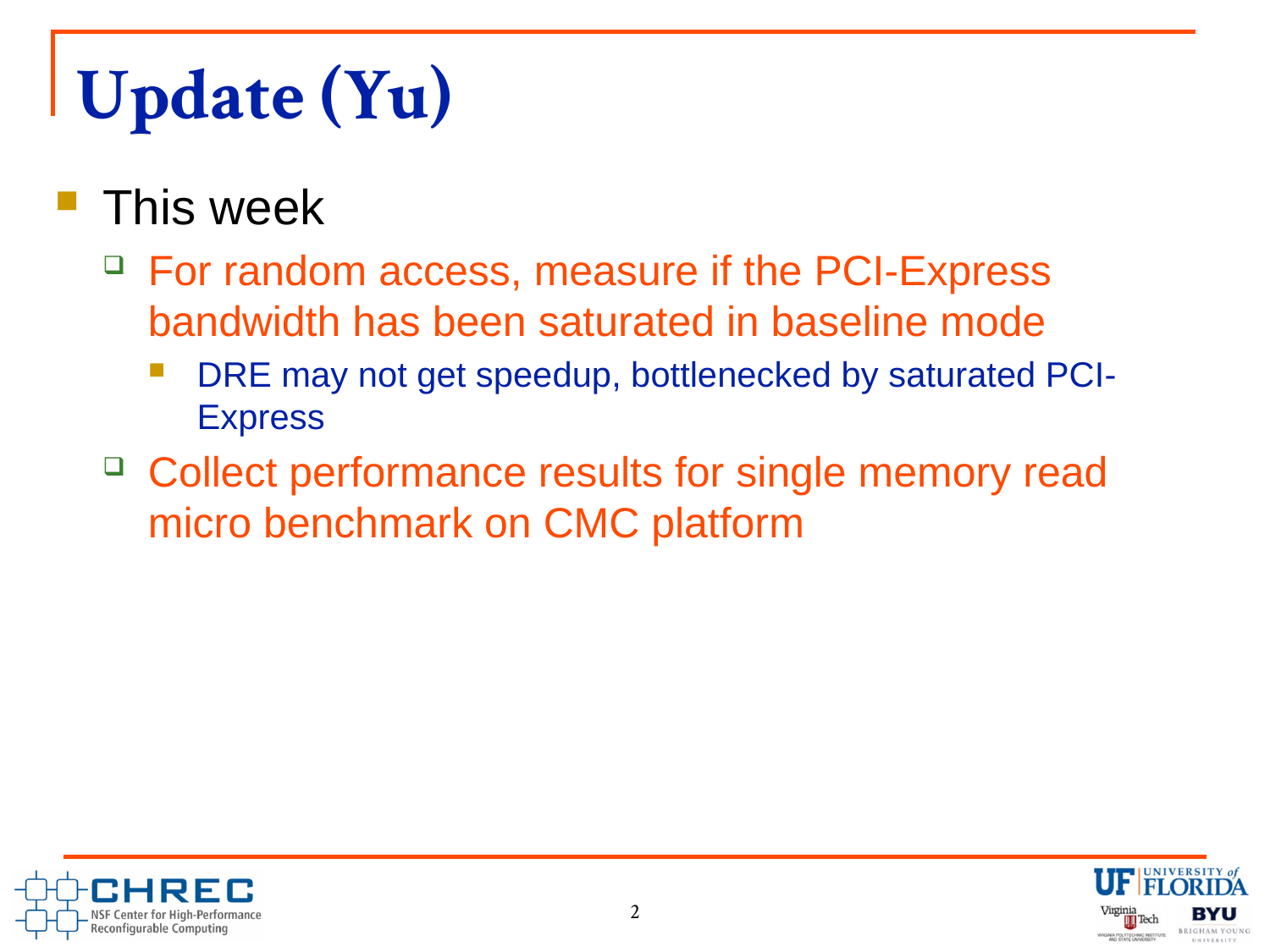

# Update (Yu)
This week
For random access, measure if the PCI-Express bandwidth has been saturated in baseline mode
DRE may not get speedup, bottlenecked by saturated PCI-Express
Collect performance results for single memory read micro benchmark on CMC platform
2